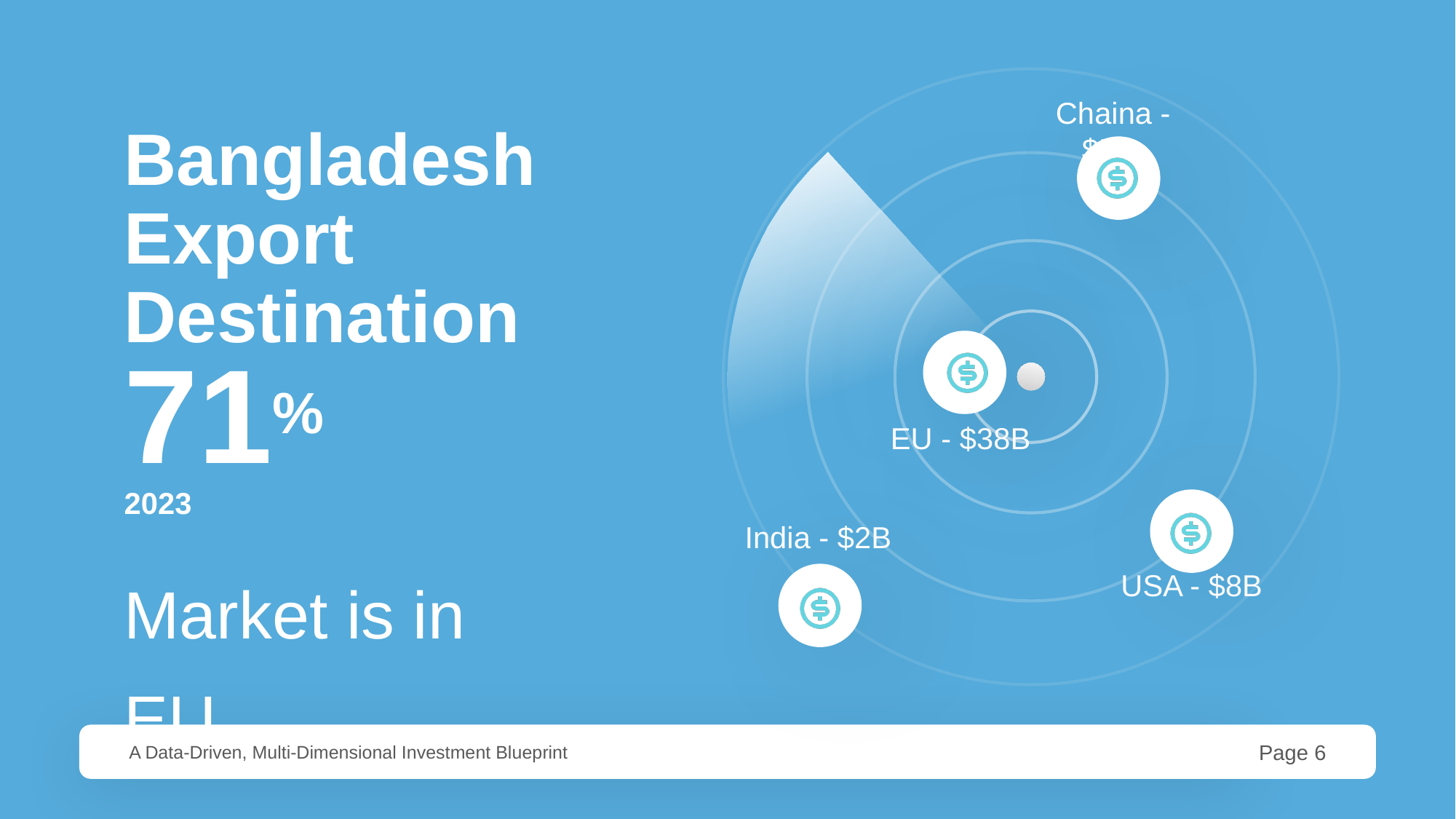

Chaina - $5B
Bangladesh Export Destination

71%

EU - $38B
2023

India - $2B
Market is in EU
USA - $8B